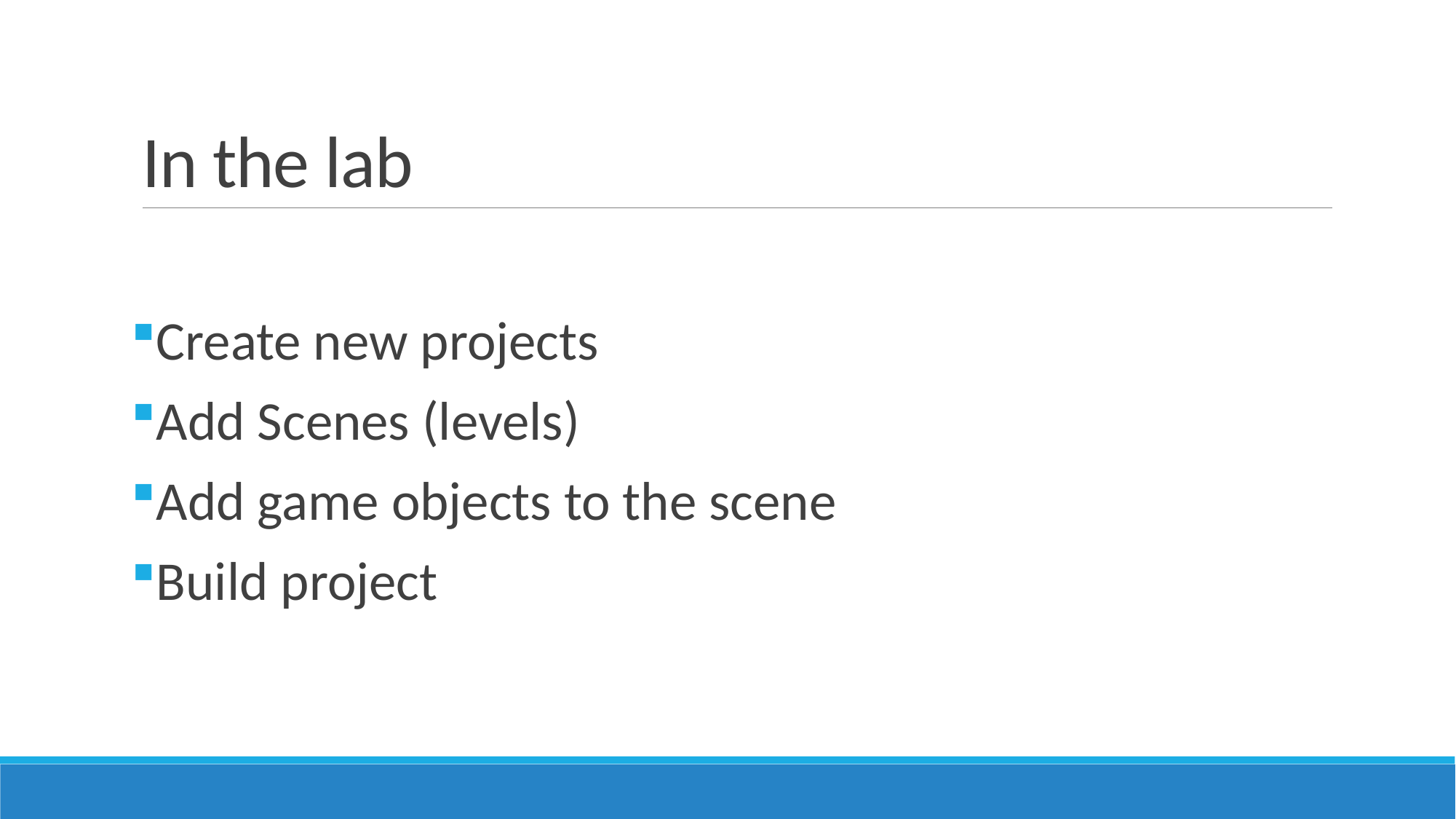

# In the lab

Create new projects
Add Scenes (levels)
Add game objects to the scene
Build project